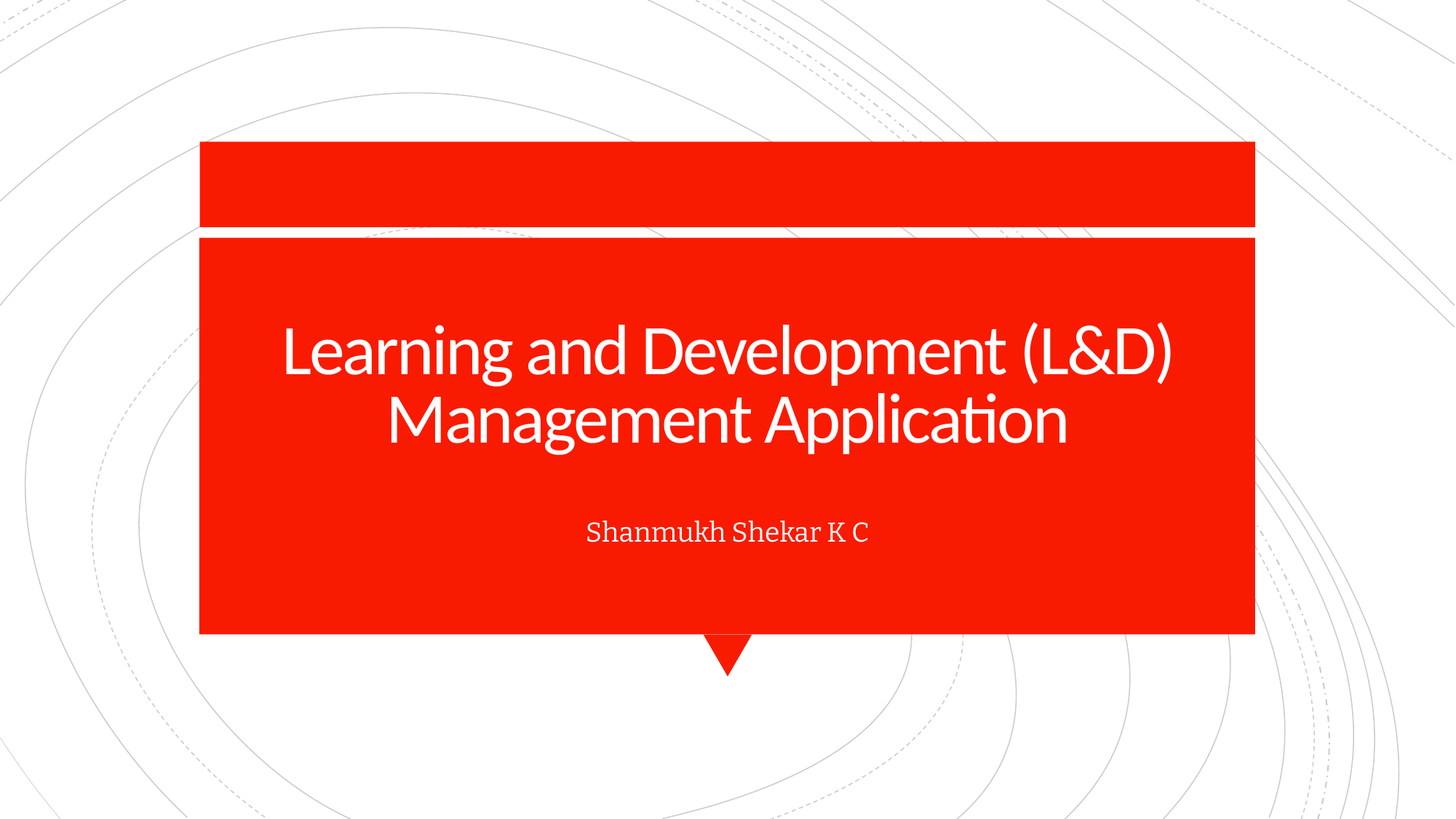

# Learning and Development (L&D) Management Application

Shanmukh Shekar K C